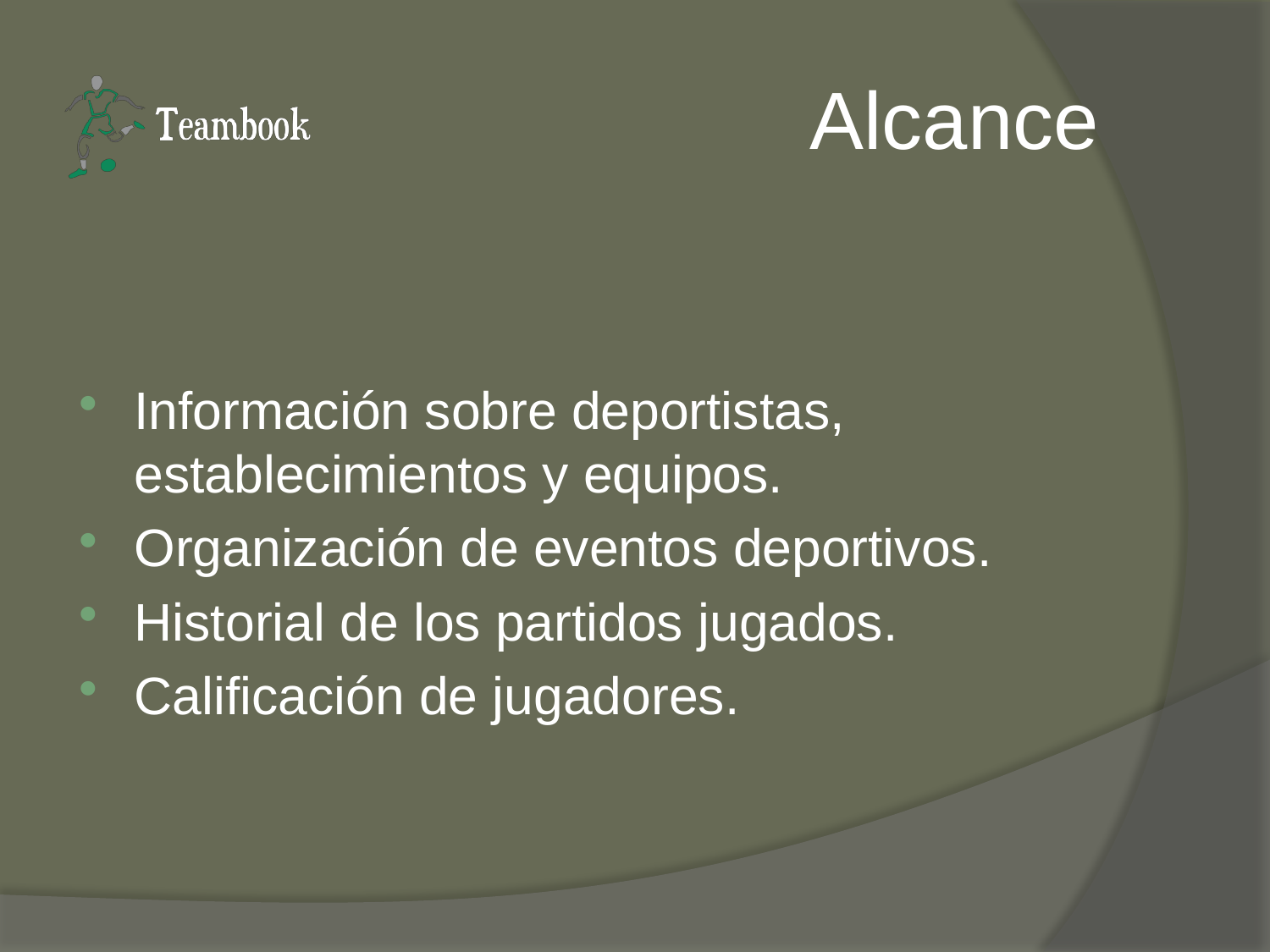

# Alcance

Información sobre deportistas, establecimientos y equipos.
Organización de eventos deportivos.
Historial de los partidos jugados.
Calificación de jugadores.